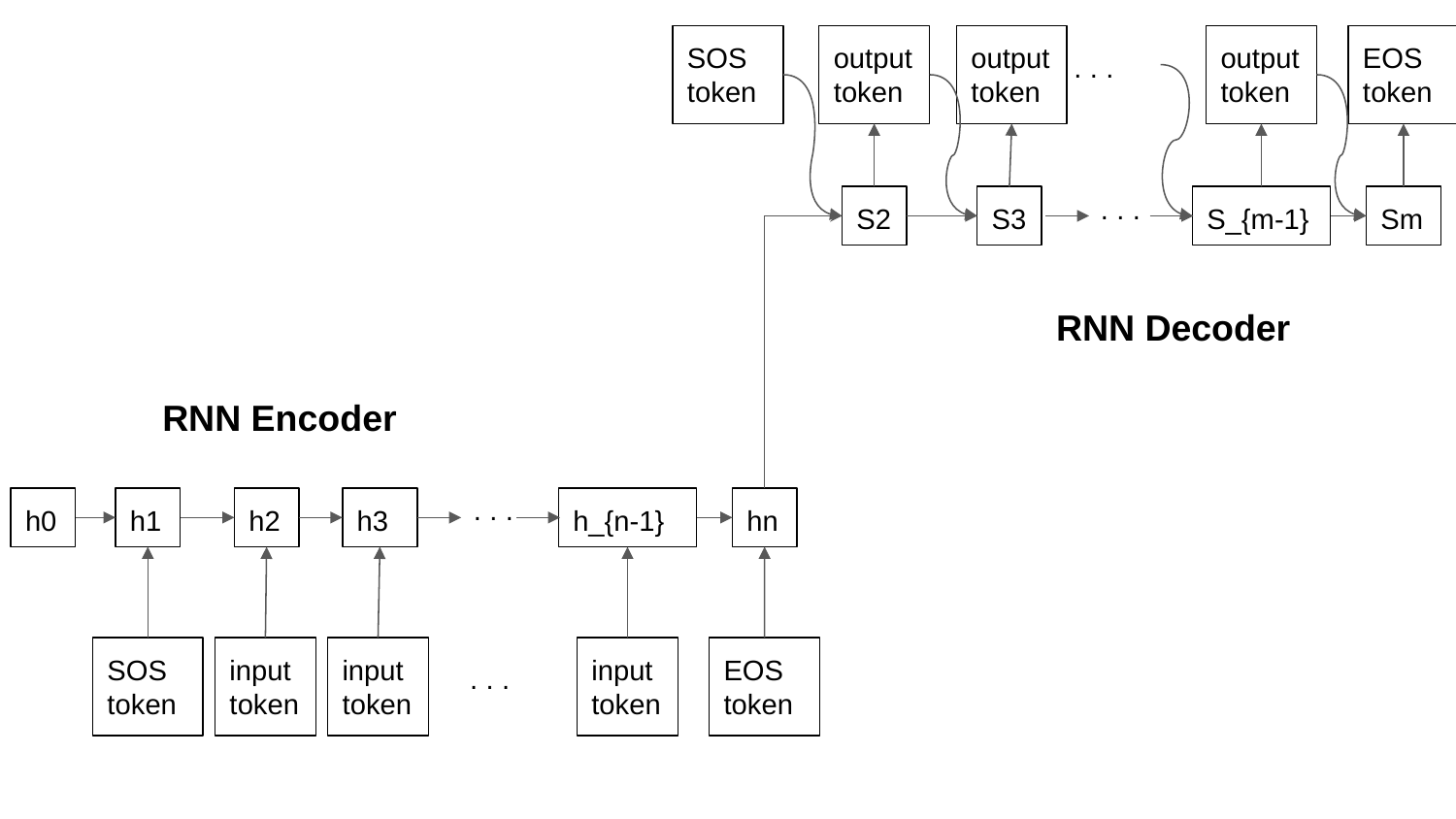

SOS
token
output token
output token
output token
EOS
token
. . .
. . .
S2
S3
S_{m-1}
Sm
RNN Decoder
RNN Encoder
. . .
h0
h1
h2
h3
h_{n-1}
hn
SOS
token
input token
input token
input token
EOS
token
. . .